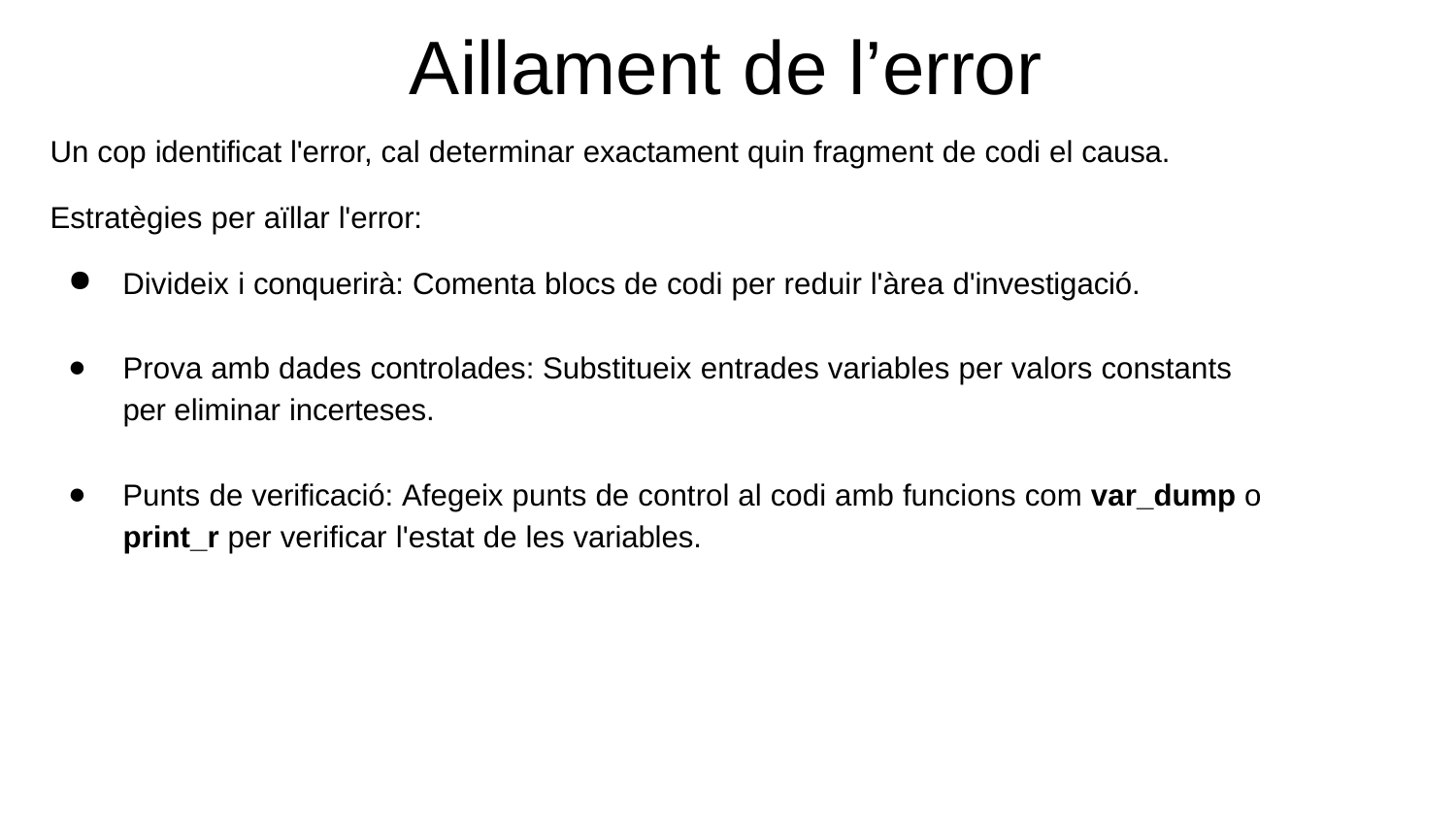

# Aillament de l’error
Un cop identificat l'error, cal determinar exactament quin fragment de codi el causa.
Estratègies per aïllar l'error:
Divideix i conquerirà: Comenta blocs de codi per reduir l'àrea d'investigació.

Prova amb dades controlades: Substitueix entrades variables per valors constants per eliminar incerteses.

Punts de verificació: Afegeix punts de control al codi amb funcions com var_dump o
print_r per verificar l'estat de les variables.